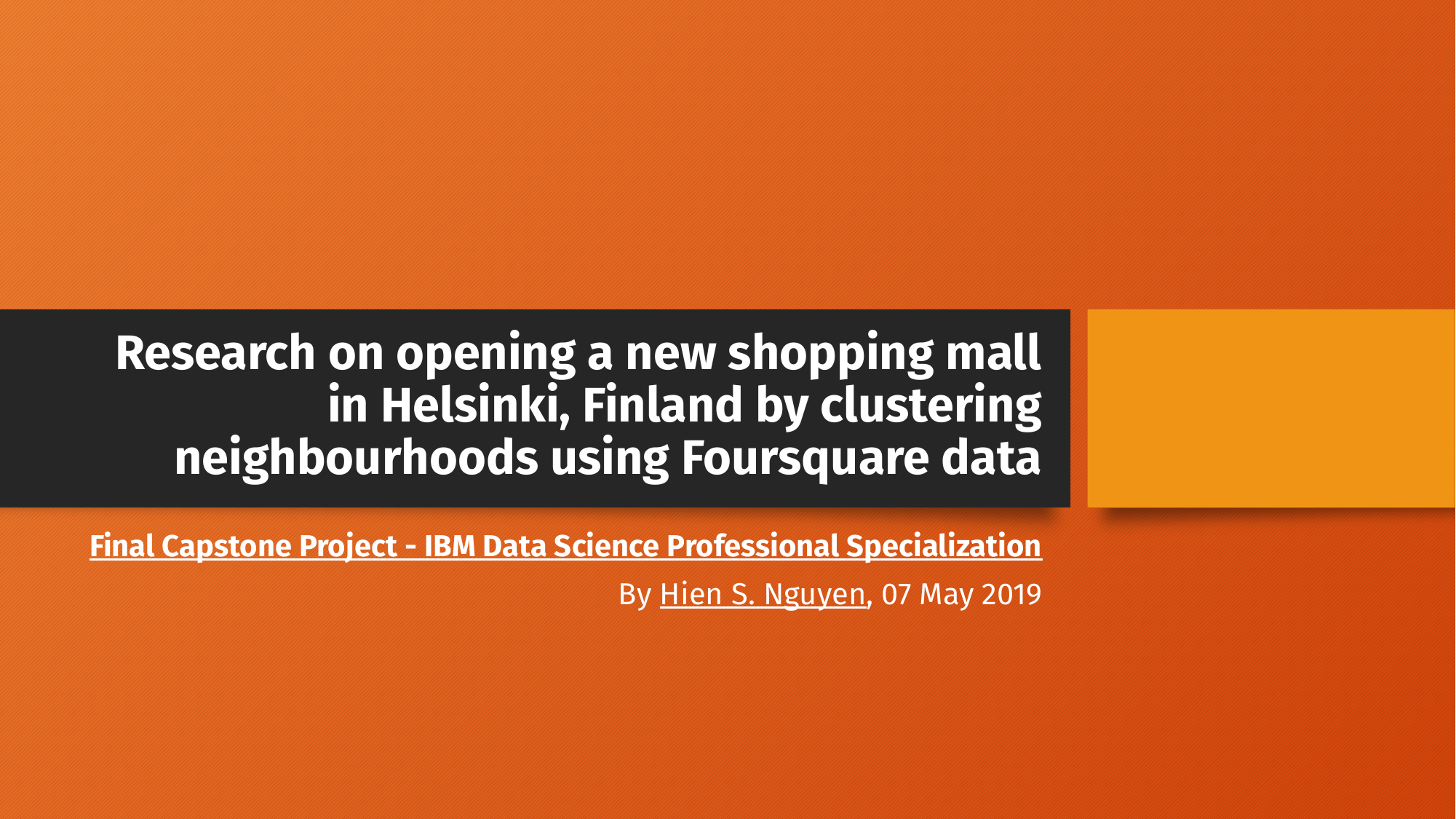

# Research on opening a new shopping mall in Helsinki, Finland by clustering neighbourhoods using Foursquare data
Final Capstone Project - IBM Data Science Professional Specialization
By Hien S. Nguyen, 07 May 2019